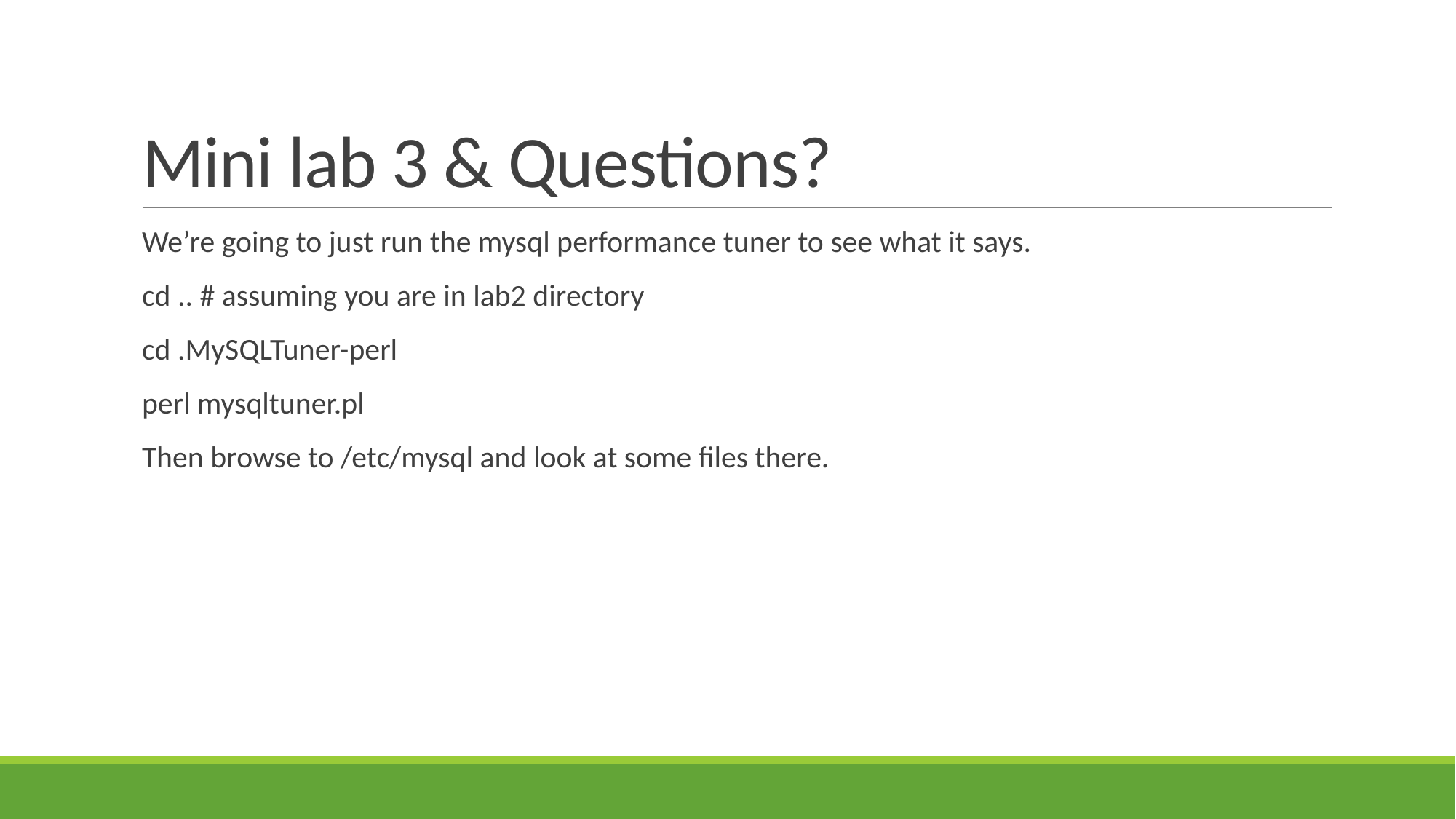

# Mini lab 3 & Questions?
We’re going to just run the mysql performance tuner to see what it says.
cd .. # assuming you are in lab2 directory
cd .MySQLTuner-perl
perl mysqltuner.pl
Then browse to /etc/mysql and look at some files there.